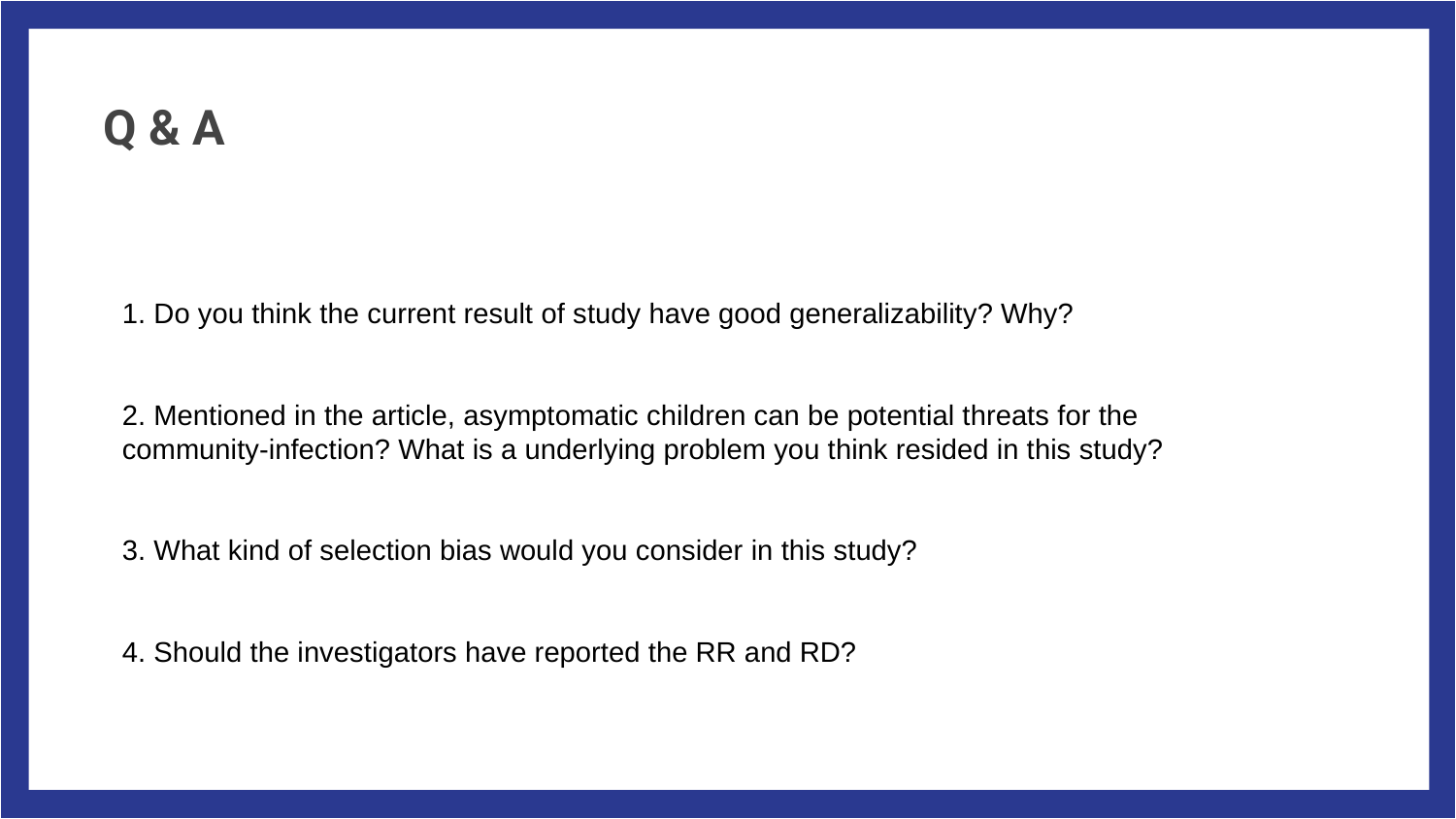

Q & A
1. Do you think the current result of study have good generalizability? Why?

2. Mentioned in the article, asymptomatic children can be potential threats for the community-infection? What is a underlying problem you think resided in this study?

3. What kind of selection bias would you consider in this study?

4. Should the investigators have reported the RR and RD?